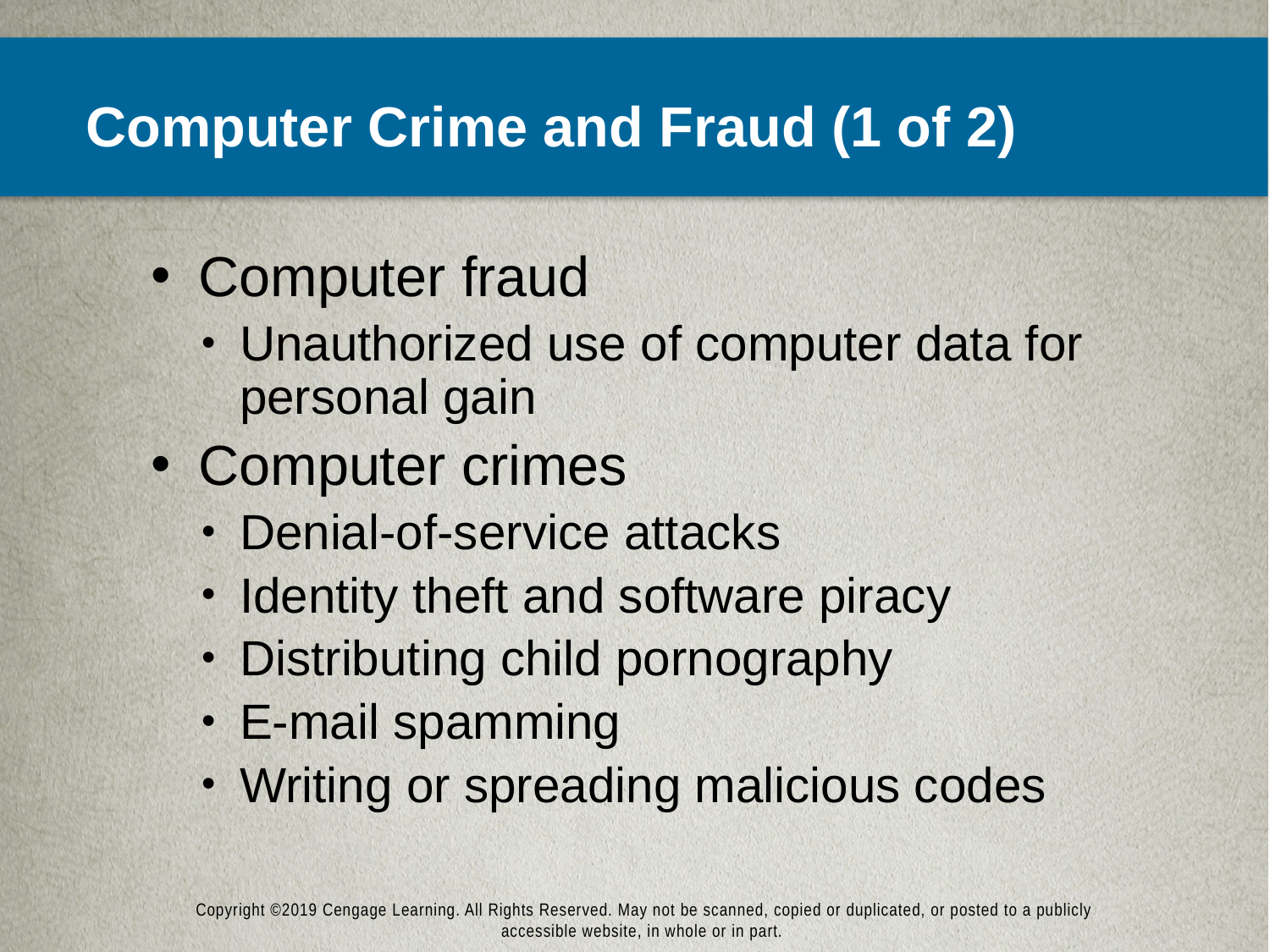

# Computer Crime and Fraud (1 of 2)
Computer fraud
Unauthorized use of computer data for personal gain
Computer crimes
Denial-of-service attacks
Identity theft and software piracy
Distributing child pornography
E-mail spamming
Writing or spreading malicious codes